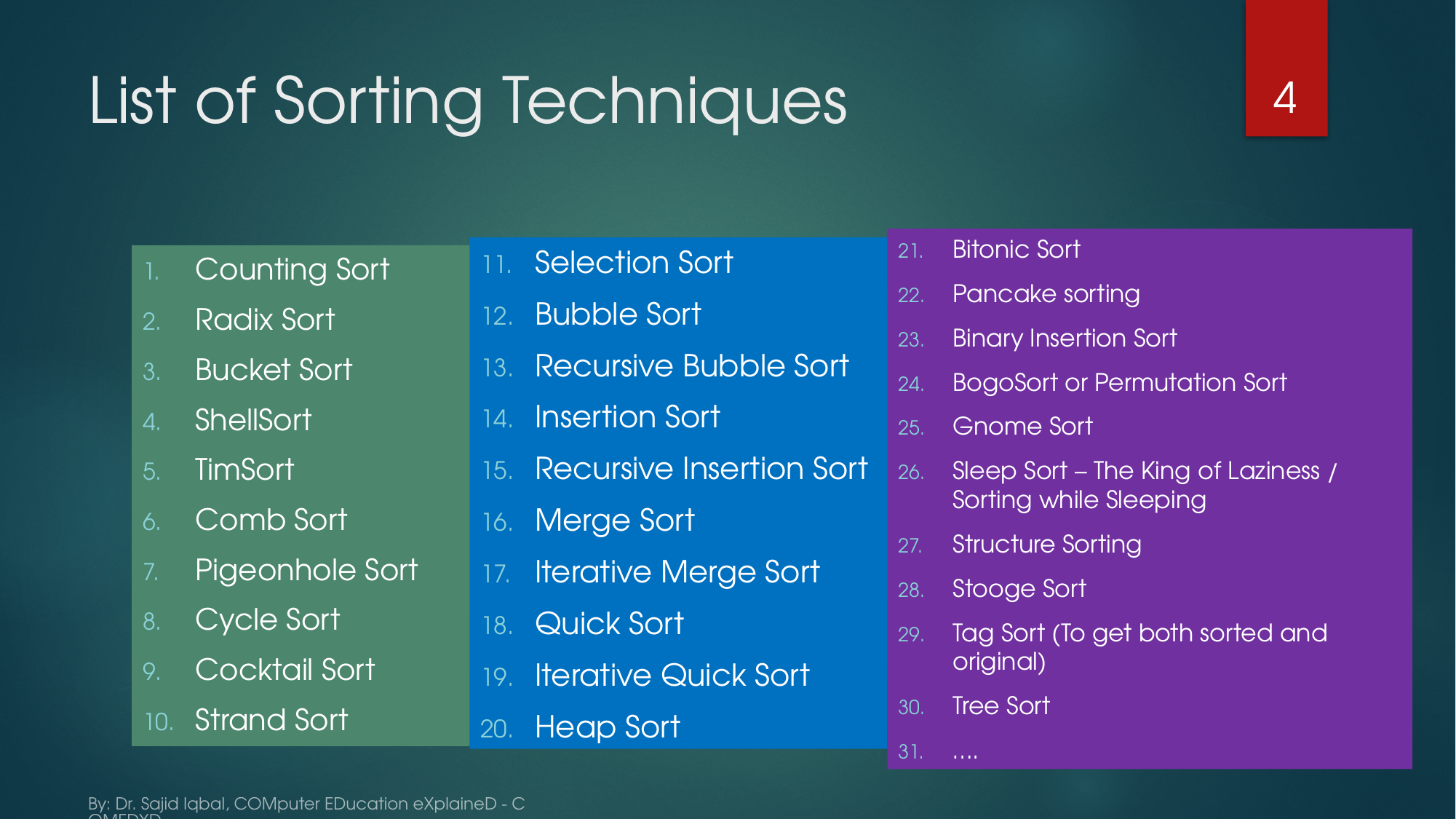

4
# List of Sorting Techniques
Bitonic Sort
Pancake sorting
Binary Insertion Sort
BogoSort or Permutation Sort
Gnome Sort
Sleep Sort – The King of Laziness / Sorting while Sleeping
Structure Sorting
Stooge Sort
Tag Sort (To get both sorted and original)
Tree Sort
….
Selection Sort
Bubble Sort
Recursive Bubble Sort
Insertion Sort
Recursive Insertion Sort
Merge Sort
Iterative Merge Sort
Quick Sort
Iterative Quick Sort
Heap Sort
Counting Sort
Radix Sort
Bucket Sort
ShellSort
TimSort
Comb Sort
Pigeonhole Sort
Cycle Sort
Cocktail Sort
Strand Sort
By: Dr. Sajid Iqbal, COMputer EDucation eXplaineD - COMEDXD